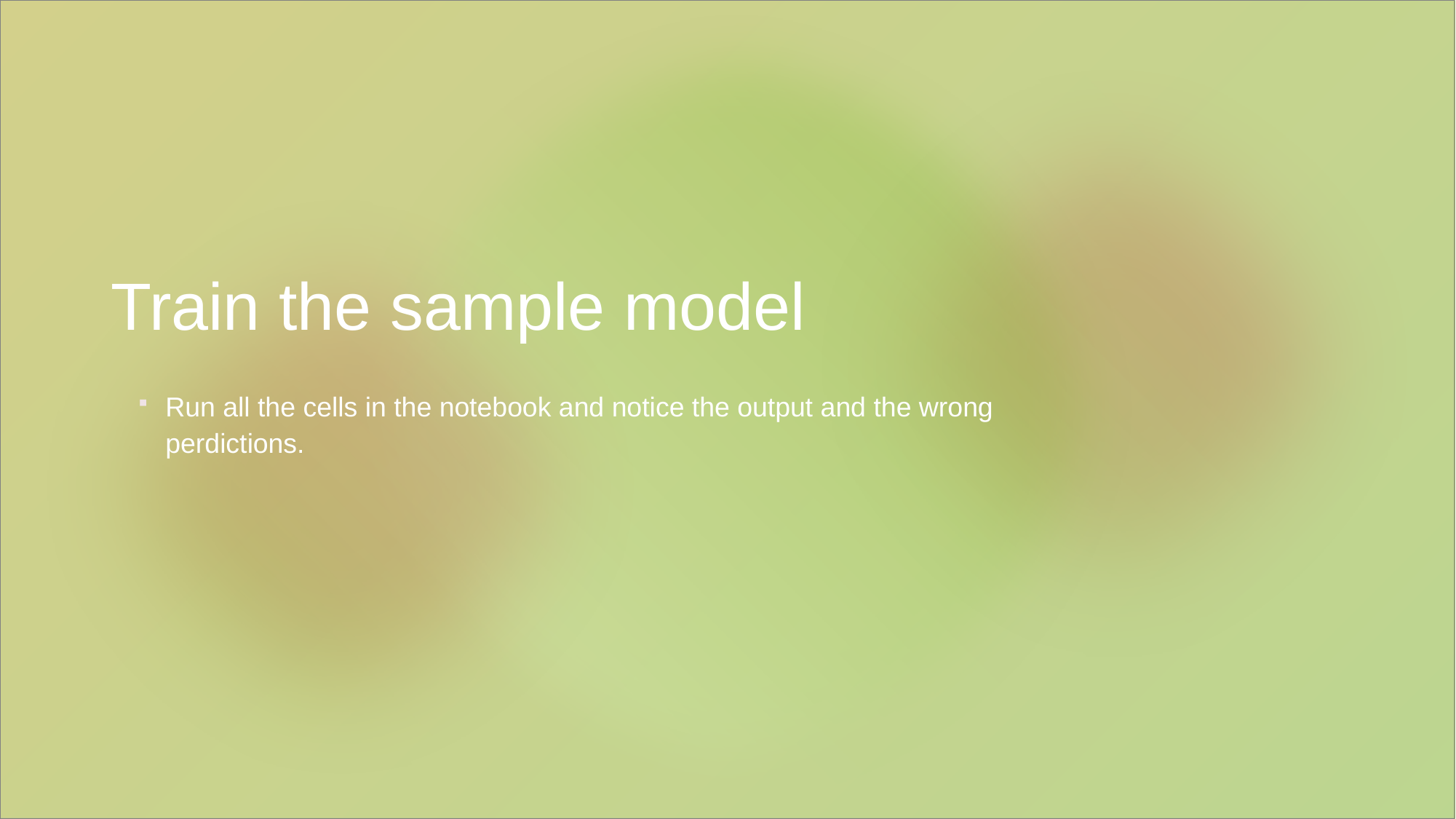

# Train the sample model

Run all the cells in the notebook and notice the output and the wrong perdictions.